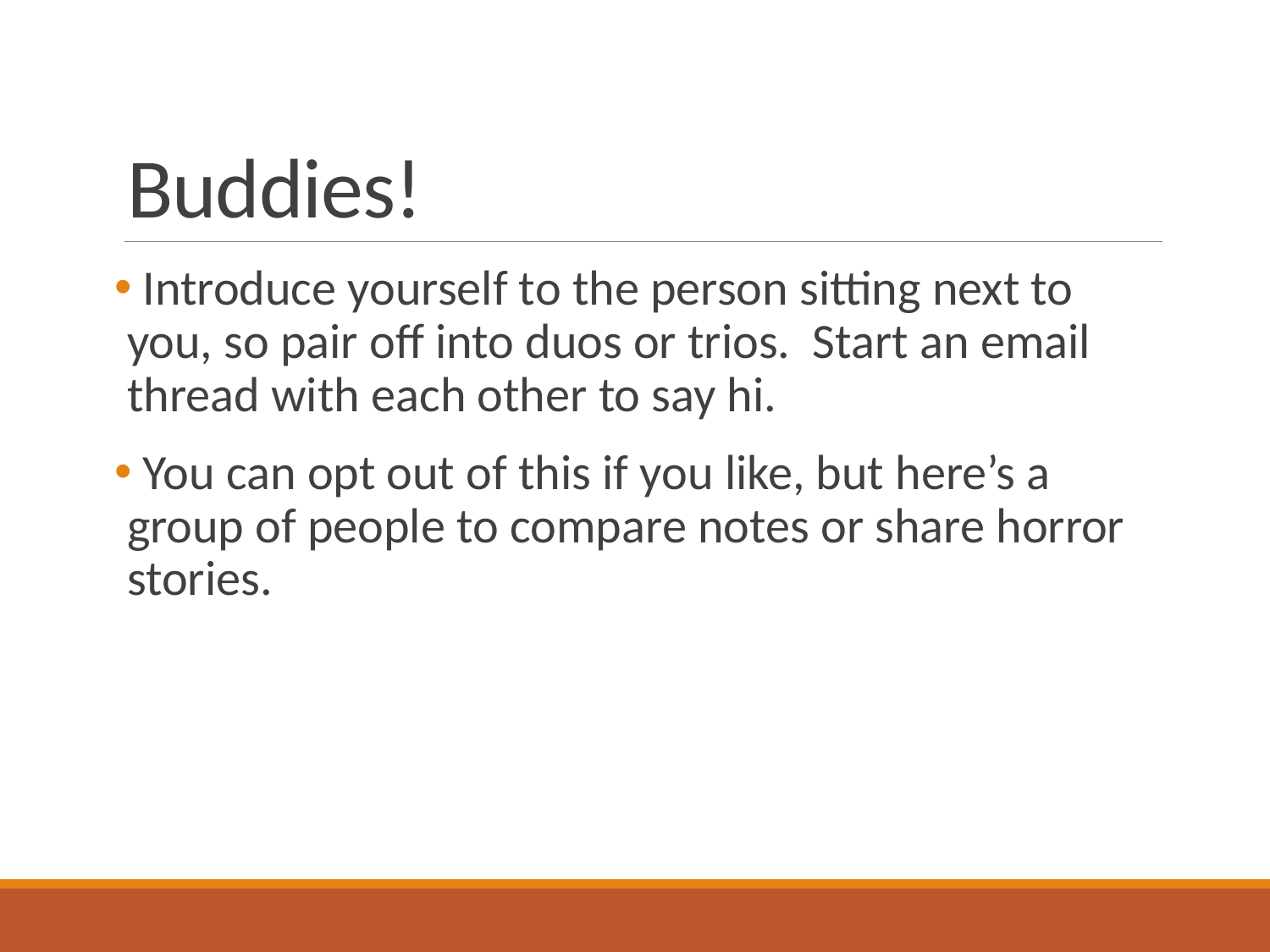

# Buddies!
 Introduce yourself to the person sitting next to you, so pair off into duos or trios.  Start an email thread with each other to say hi.
 You can opt out of this if you like, but here’s a group of people to compare notes or share horror stories.